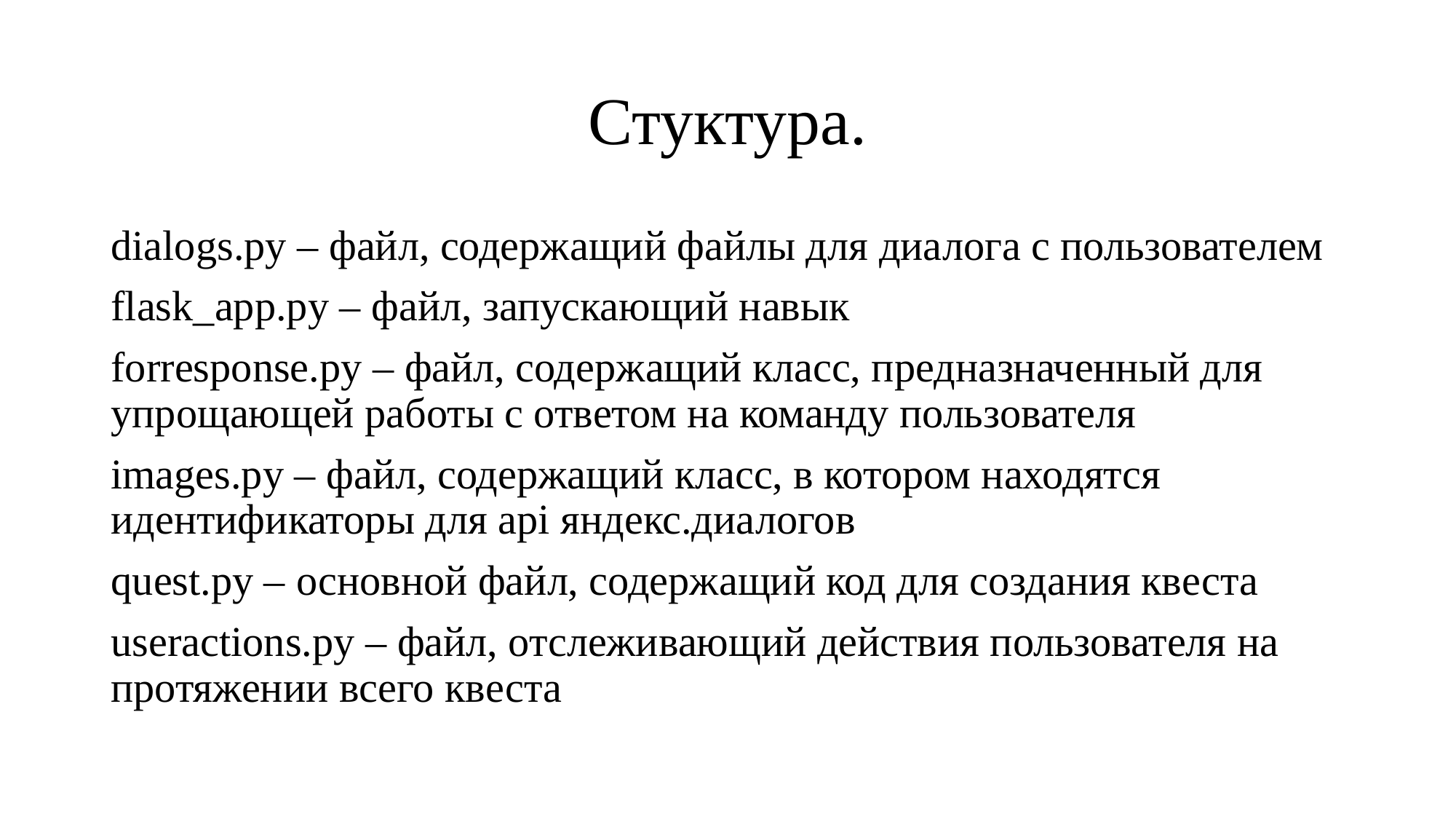

# Стуктура.
dialogs.py – файл, содержащий файлы для диалога с пользователем
flask_app.py – файл, запускающий навык
forresponse.py – файл, содержащий класс, предназначенный для упрощающей работы с ответом на команду пользователя
images.py – файл, содержащий класс, в котором находятся идентификаторы для api яндекс.диалогов
quest.py – основной файл, содержащий код для создания квеста
useractions.py – файл, отслеживающий действия пользователя на протяжении всего квеста